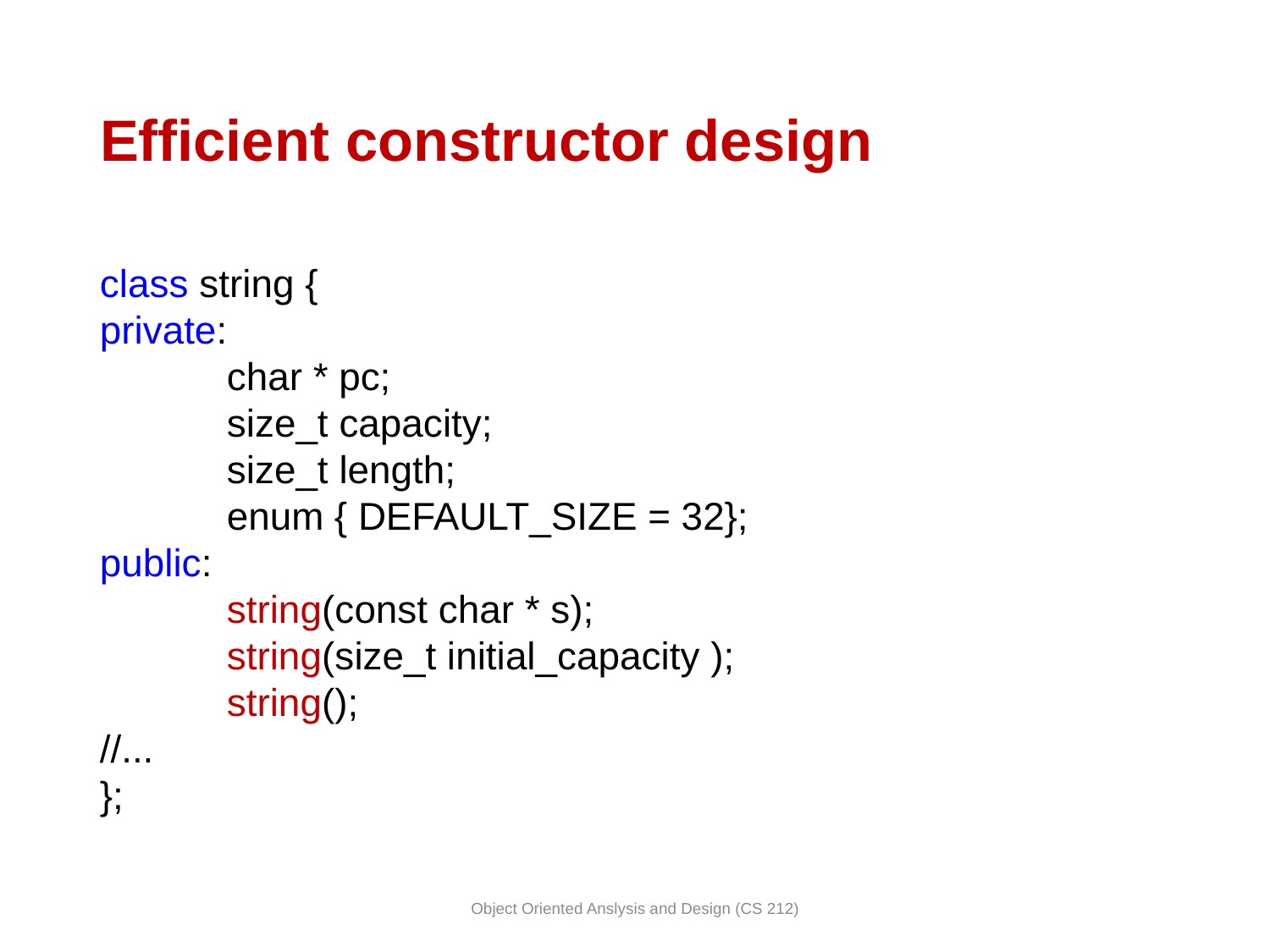

# Efficient constructor design
class string {
private:
	char * pc;
	size_t capacity;
	size_t length;
	enum { DEFAULT_SIZE = 32};
public:
	string(const char * s);
	string(size_t initial_capacity );
	string();
//...
};
Object Oriented Anslysis and Design (CS 212)